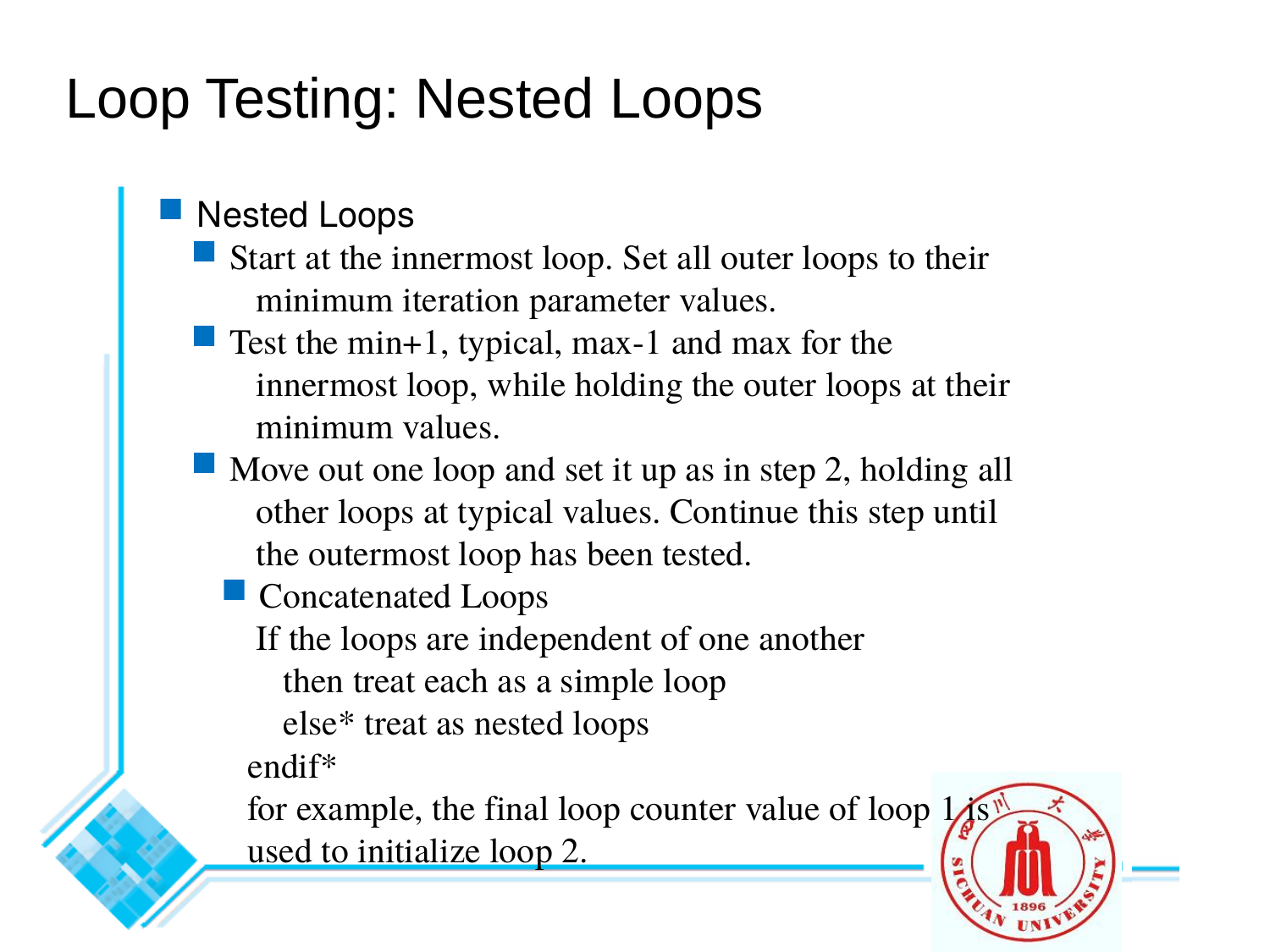

# Loop Testing: Nested Loops
 Nested Loops
 Start at the innermost loop. Set all outer loops to their
    minimum iteration parameter values.
 Test the min+1, typical, max-1 and max for the
    innermost loop, while holding the outer loops at their
    minimum values.
 Move out one loop and set it up as in step 2, holding all
    other loops at typical values. Continue this step until
    the outermost loop has been tested.
 Concatenated Loops
    If the loops are independent of one another
       then treat each as a simple loop
       else* treat as nested loops
   endif*
   for example, the final loop counter value of loop 1 is
   used to initialize loop 2.